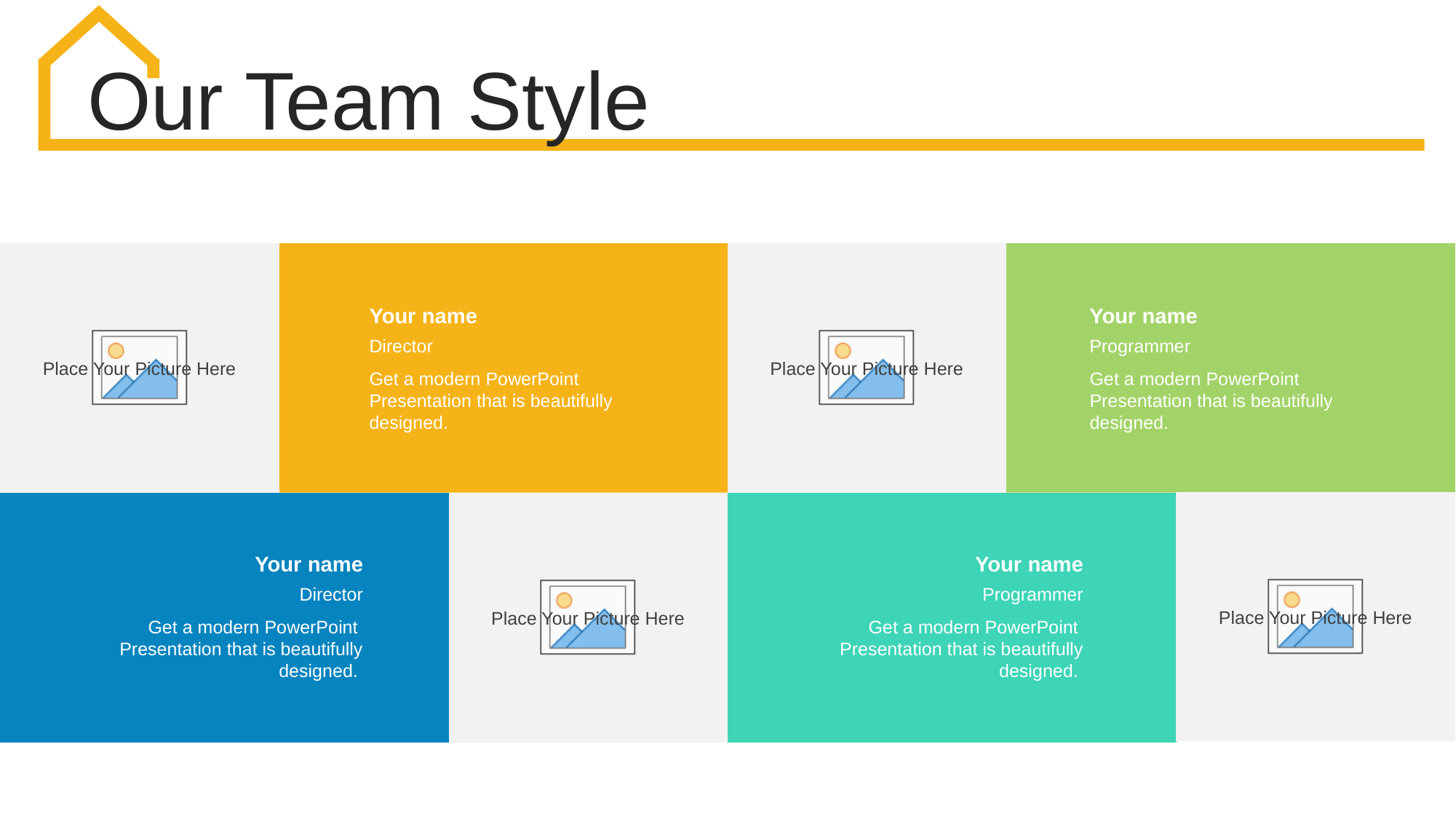

Our Team Style

Your name
Director
Get a modern PowerPoint  Presentation that is beautifully designed.
Your name
Programmer
Get a modern PowerPoint  Presentation that is beautifully designed.

Your name
Director
Get a modern PowerPoint  Presentation that is beautifully designed.
Your name
Programmer
Get a modern PowerPoint  Presentation that is beautifully designed.